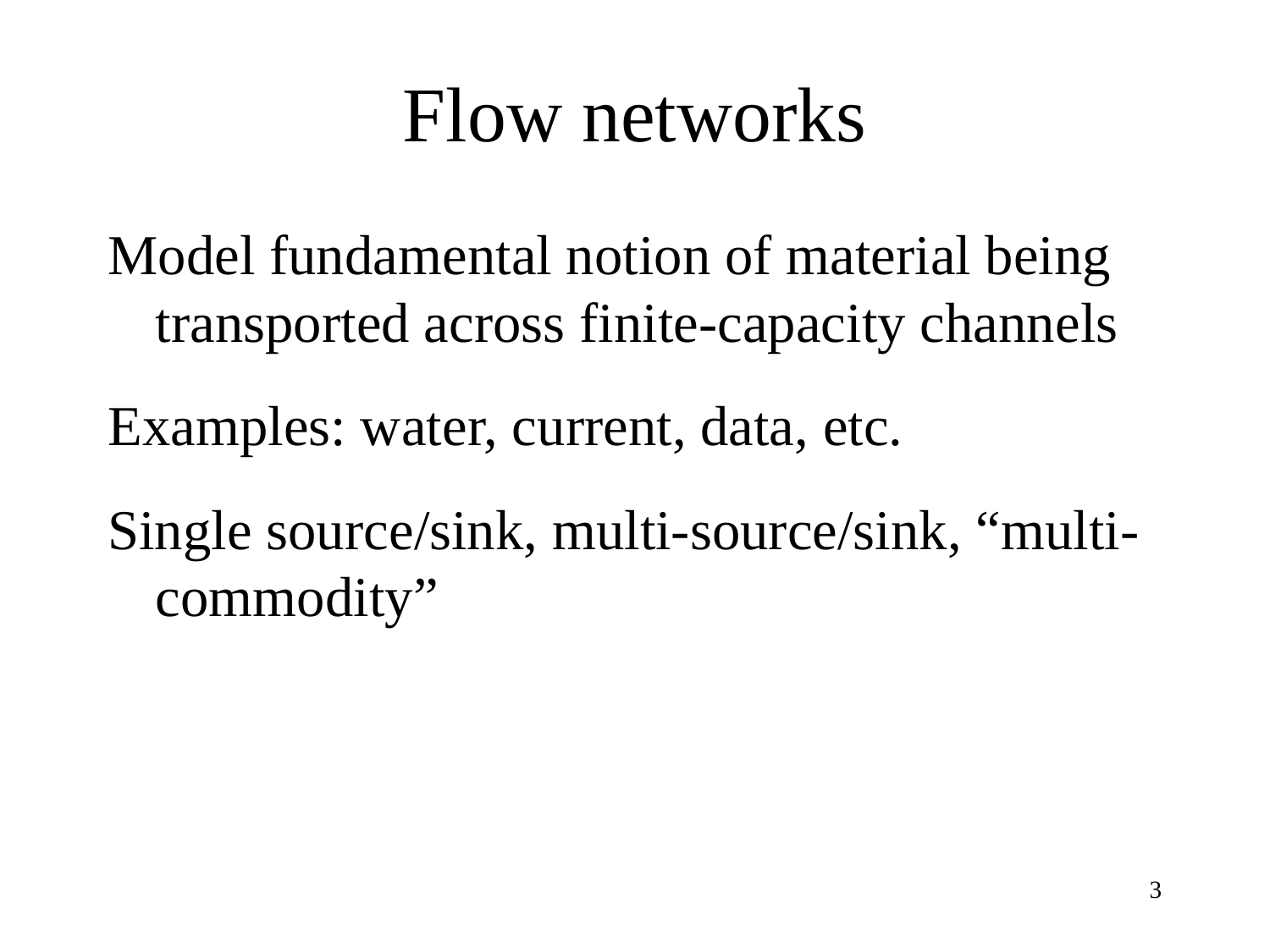

# Flow networks
Model fundamental notion of material being transported across finite-capacity channels

Examples: water, current, data, etc.

Single source/sink, multi-source/sink, “multi-commodity”

3